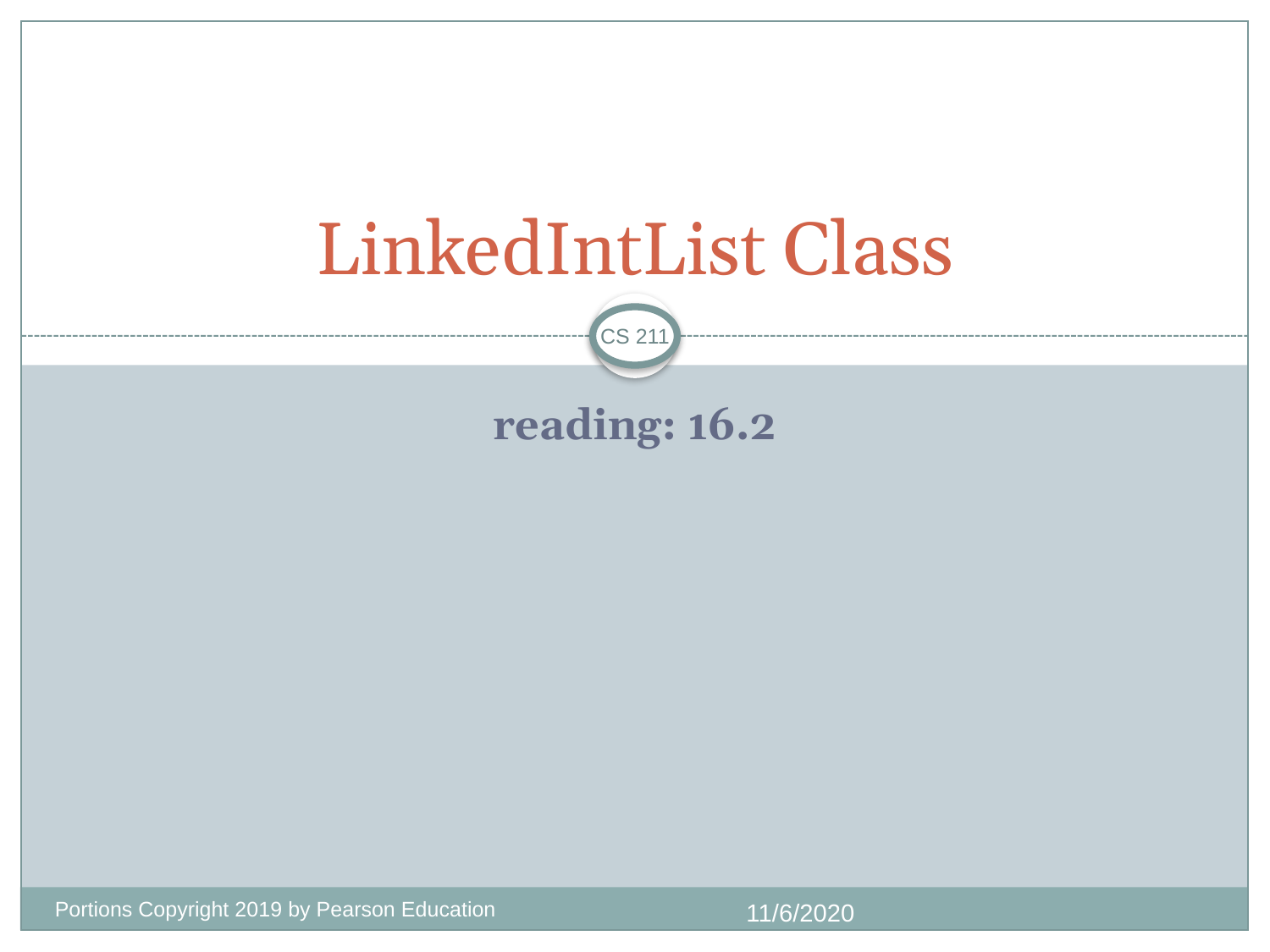

# LinkedIntList Class
CS 211
reading: 16.2

Portions Copyright 2019 by Pearson Education
11/6/2020